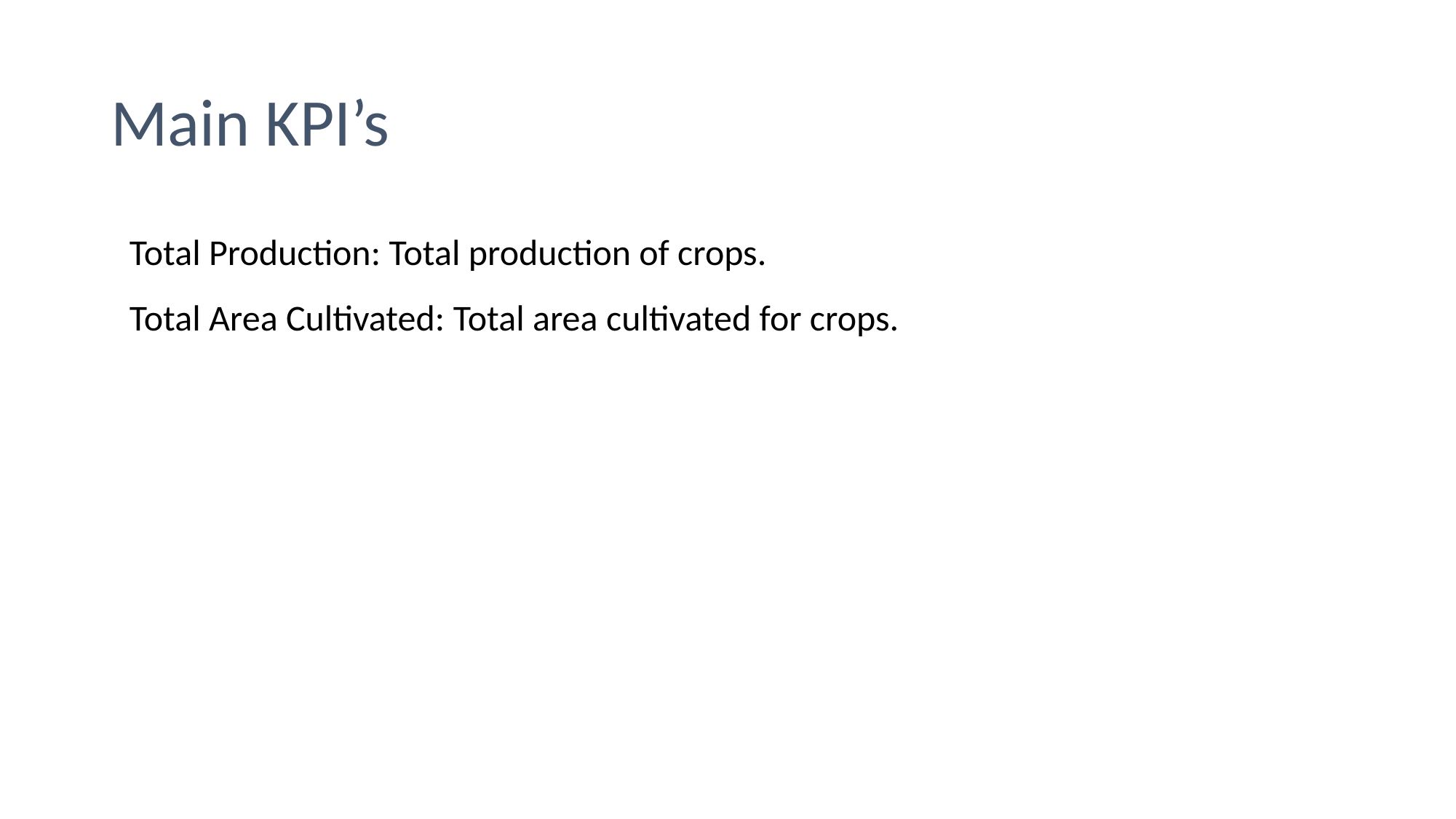

# Main KPI’s
Total Production: Total production of crops.
Total Area Cultivated: Total area cultivated for crops.